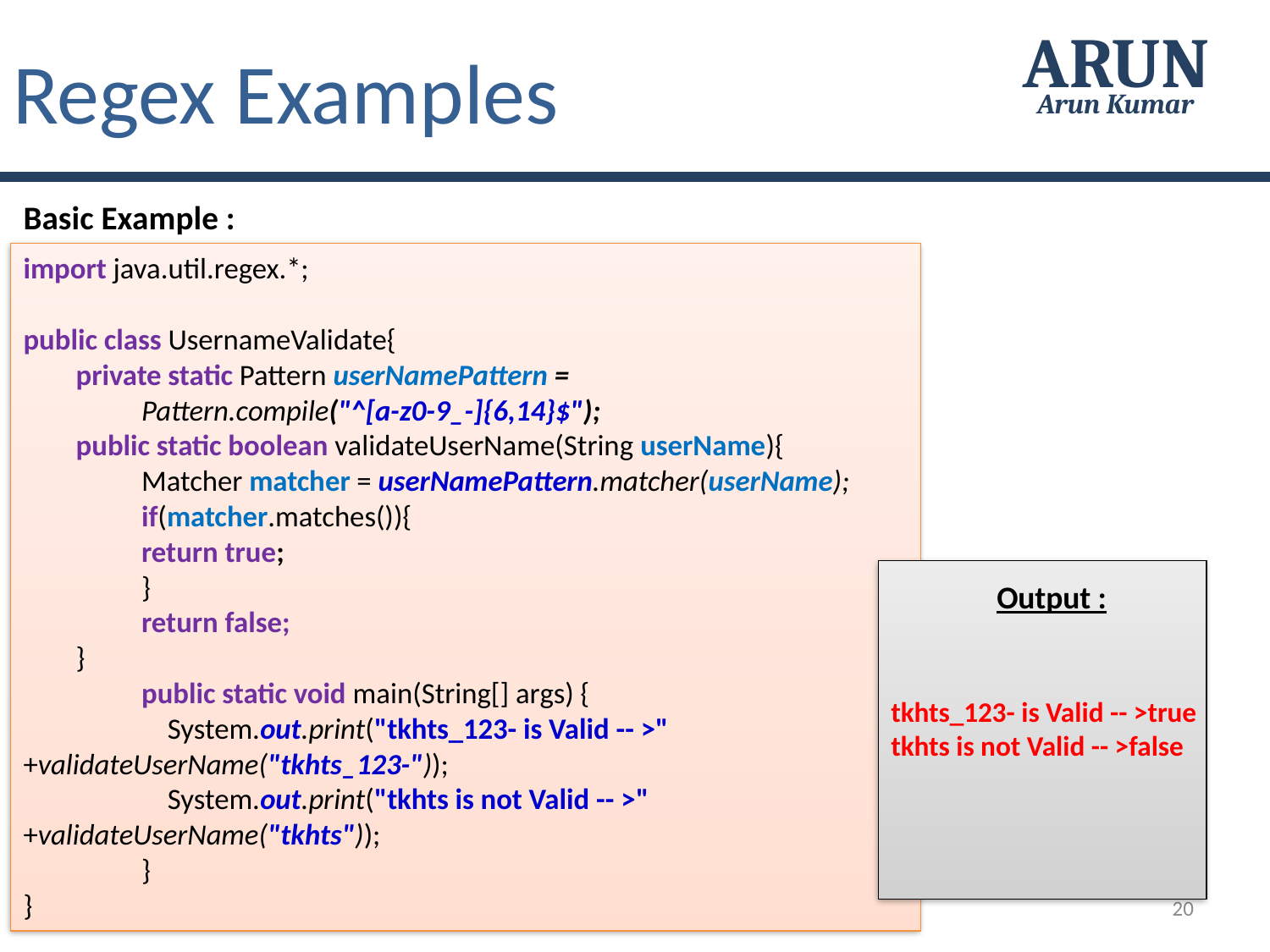

Regex Examples

ARUN
Arun Kumar

Basic Example :
import java.util.regex.*;

public class UsernameValidate{
        private static Pattern userNamePattern =
		Pattern.compile("^[a-z0-9_-]{6,14}$");
        public static boolean validateUserName(String userName){
	Matcher matcher = userNamePattern.matcher(userName);
	if(matcher.matches()){
            		return true;
       	}
        	return false;
        }
        	public static void main(String[] args) {
	    System.out.print("tkhts_123- is Valid -- >" 			+validateUserName("tkhts_123-"));
	    System.out.print("tkhts is not Valid -- >" 				+validateUserName("tkhts"));
	}
}

Output :

tkhts_123- is Valid -- >true
tkhts is not Valid -- >false
20